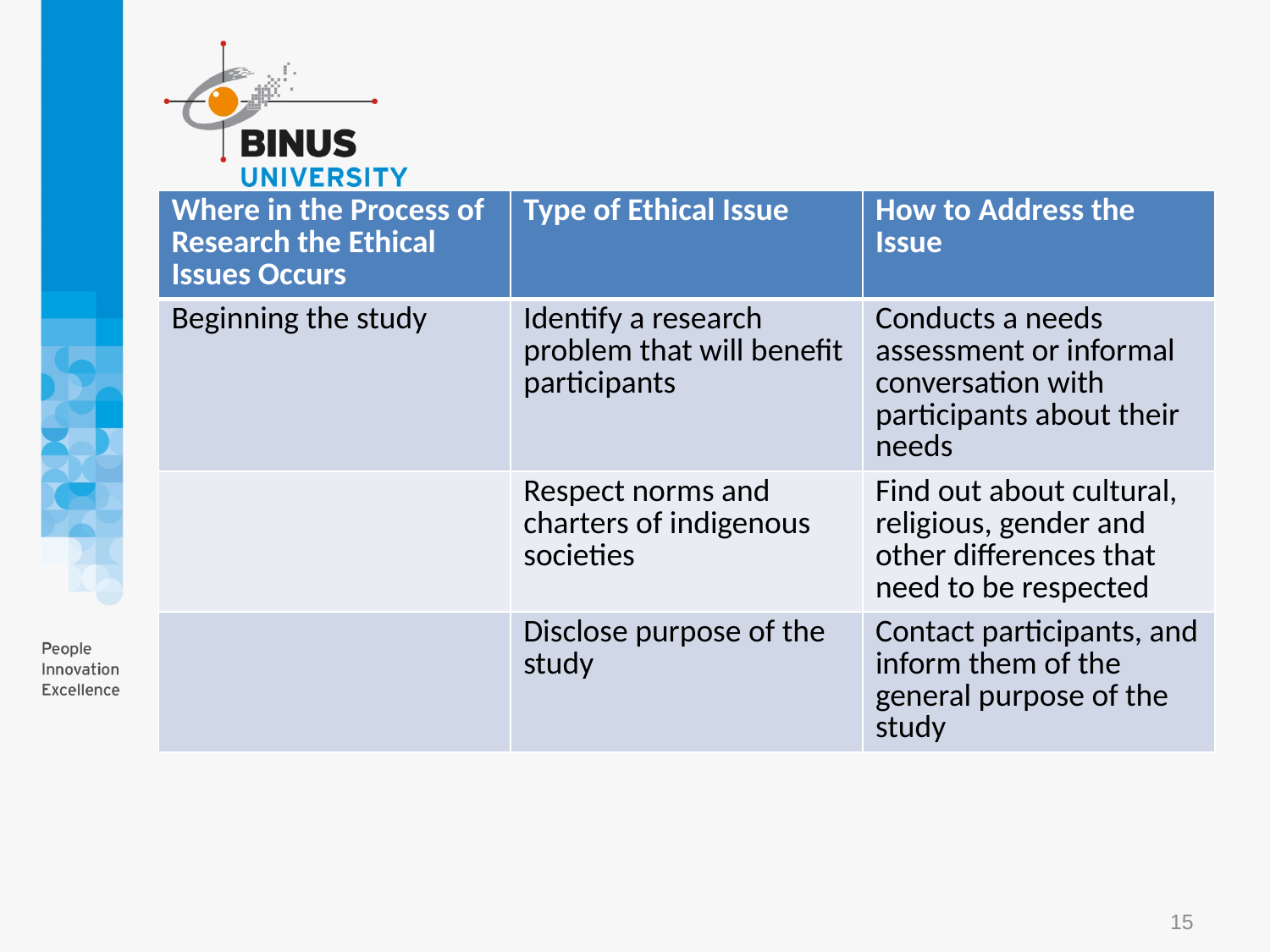

| Where in the Process of Research the Ethical Issues Occurs | Type of Ethical Issue | How to Address the Issue |
| --- | --- | --- |
| Beginning the study | Identify a research problem that will benefit participants | Conducts a needs assessment or informal conversation with participants about their needs |
|  | Respect norms and charters of indigenous societies | Find out about cultural, religious, gender and other differences that need to be respected |
|  | Disclose purpose of the study | Contact participants, and inform them of the general purpose of the study |

15